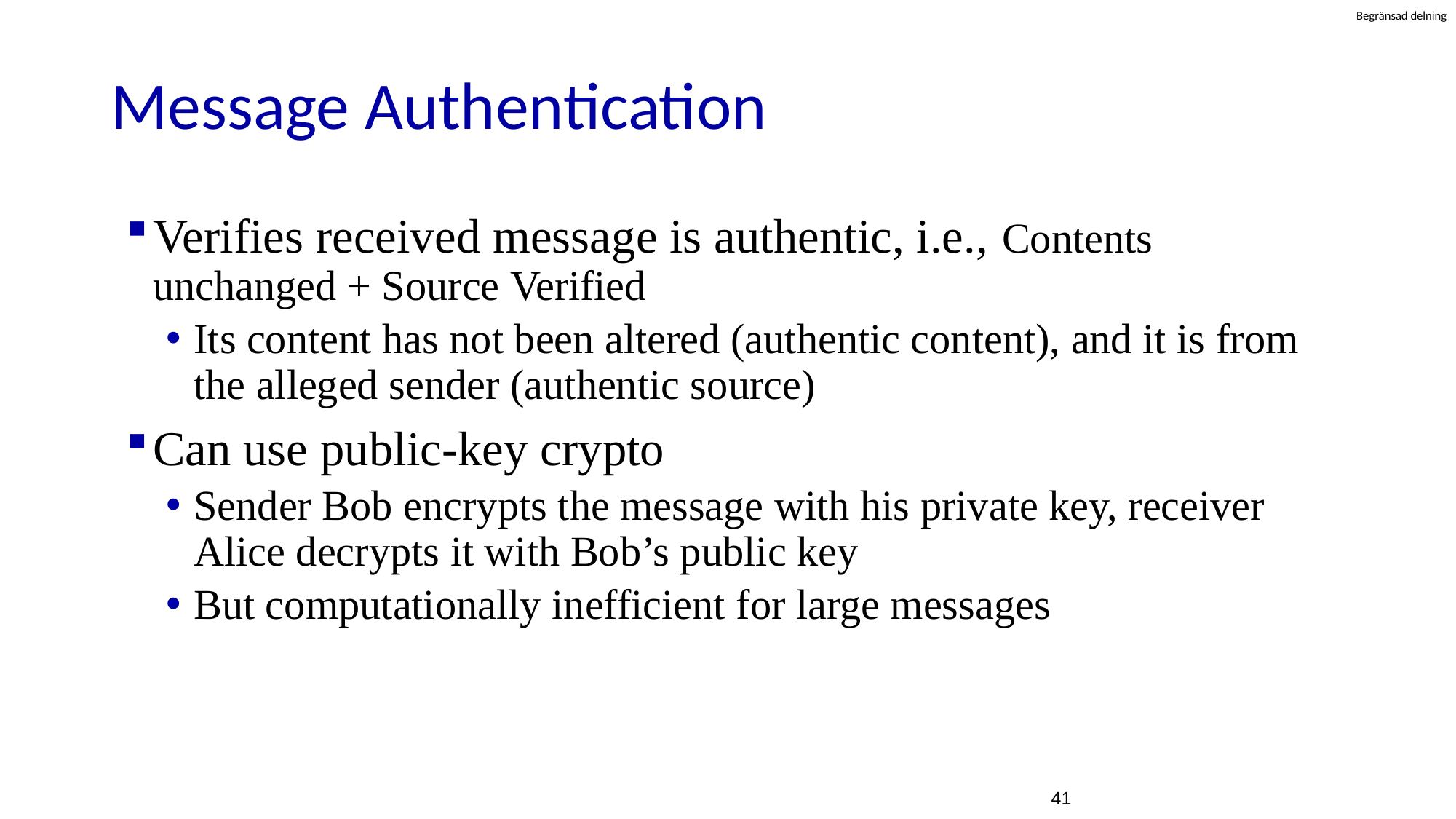

# Message Authentication
Verifies received message is authentic, i.e., Contents unchanged + Source Verified
Its content has not been altered (authentic content), and it is from the alleged sender (authentic source)
Can use public-key crypto
Sender Bob encrypts the message with his private key, receiver Alice decrypts it with Bob’s public key
But computationally inefficient for large messages
41